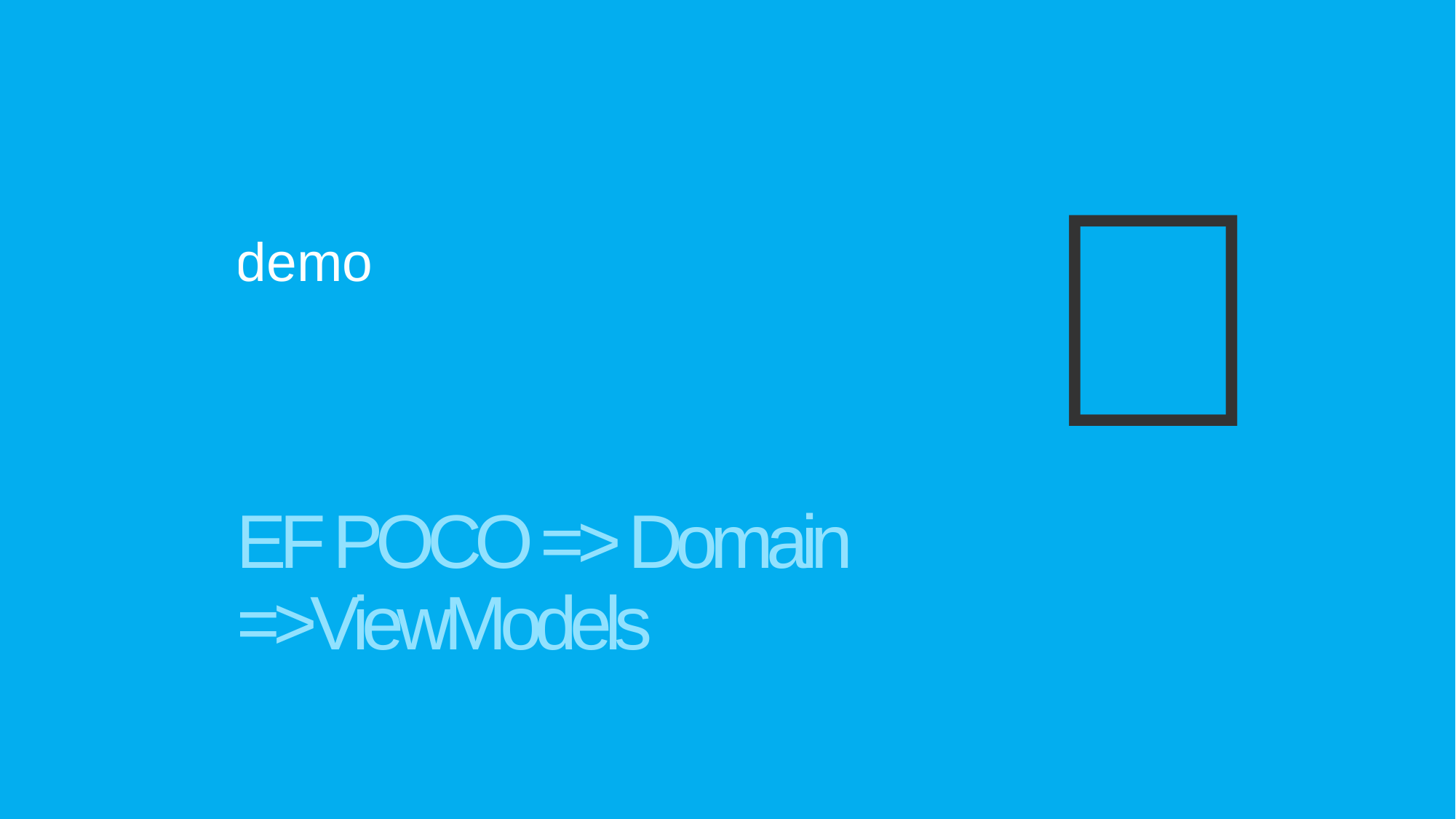

# demo
EF POCO => Domain =>ViewModels